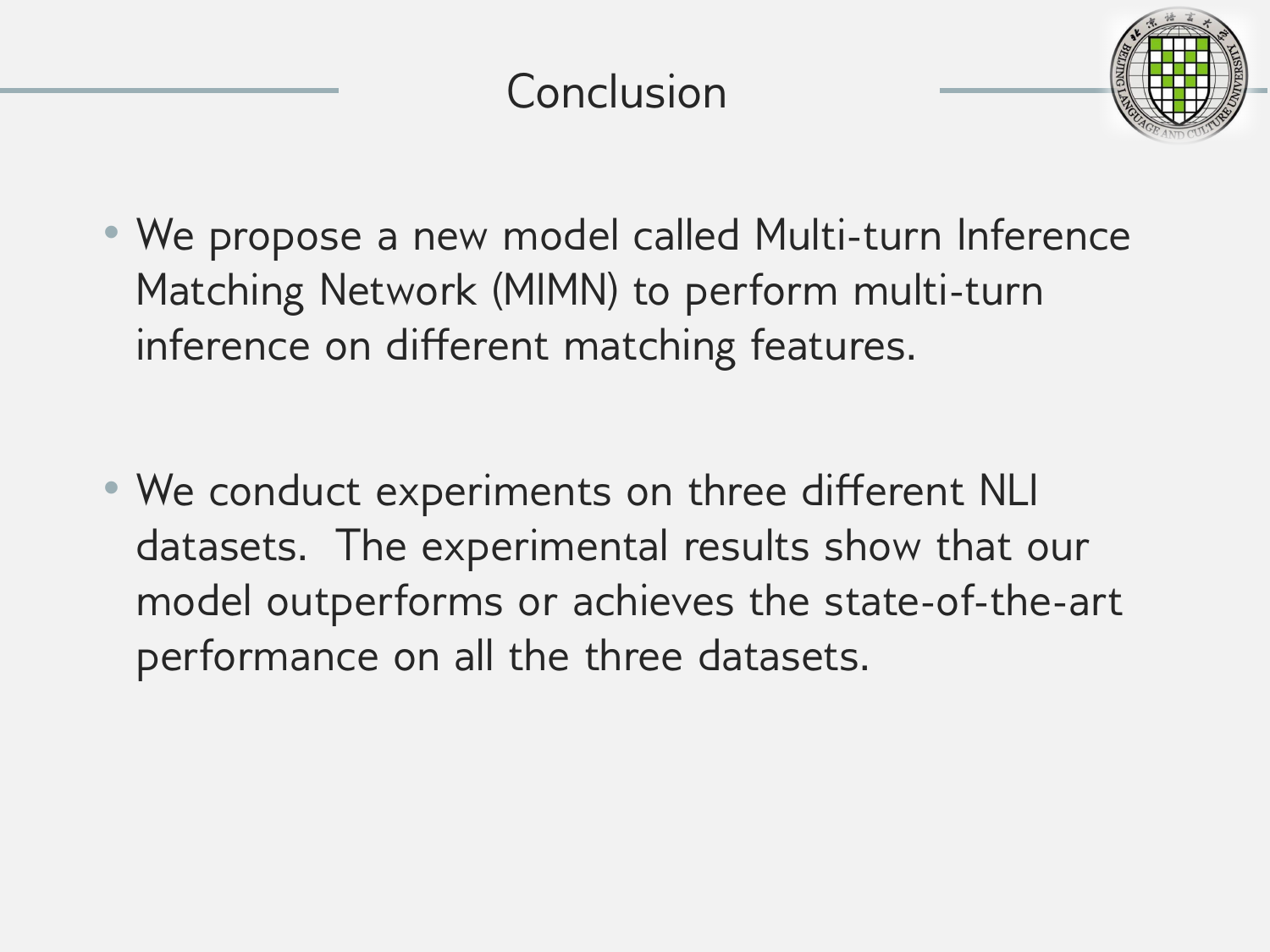

Conclusion
We propose a new model called Multi-turn Inference Matching Network (MIMN) to perform multi-turn inference on different matching features.

We conduct experiments on three different NLI datasets.  The experimental results show that our model outperforms or achieves the state-of-the-art performance on all the three datasets.